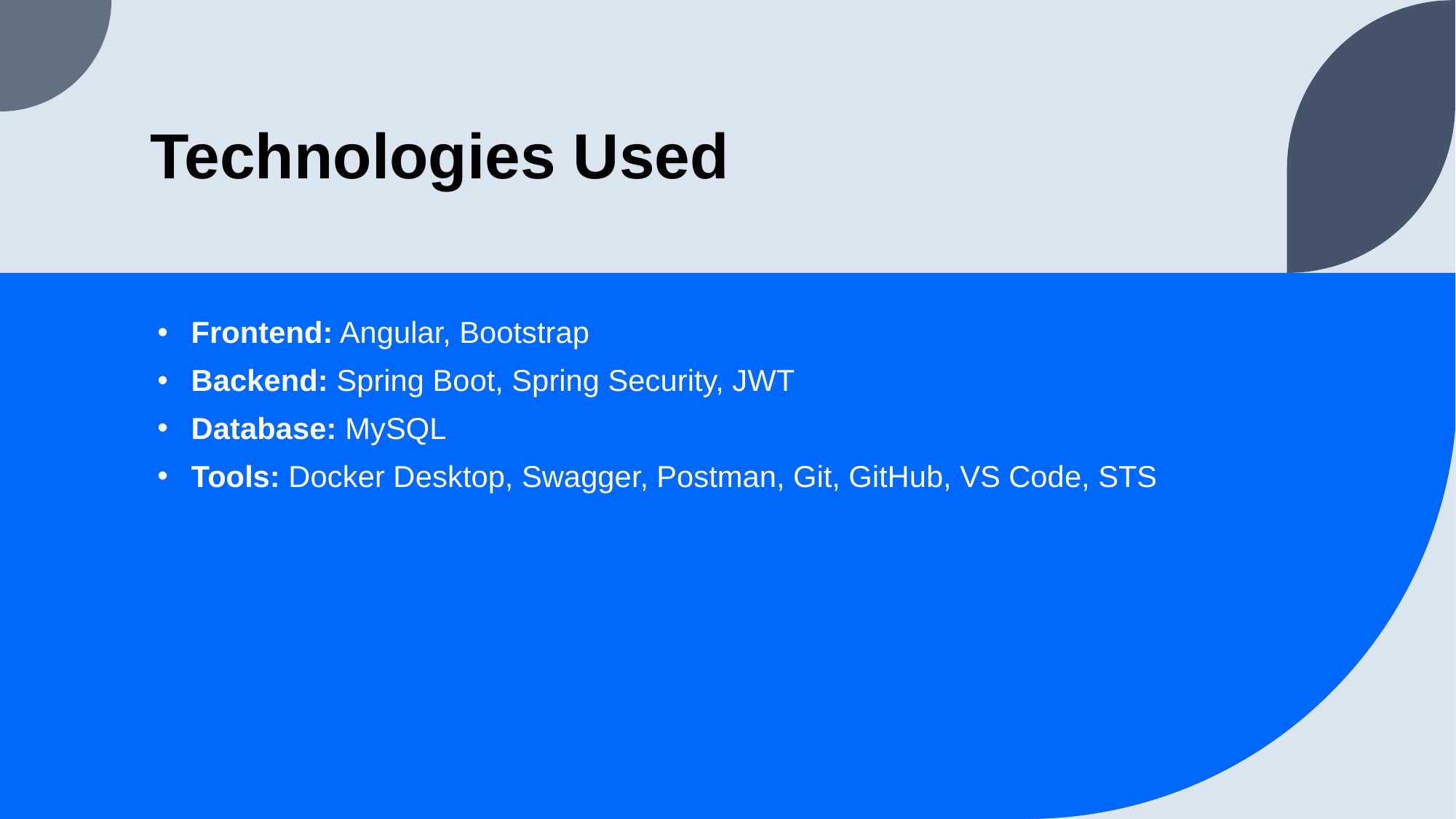

# Technologies Used
Frontend: Angular, Bootstrap
Backend: Spring Boot, Spring Security, JWT
Database: MySQL
Tools: Docker Desktop, Swagger, Postman, Git, GitHub, VS Code, STS